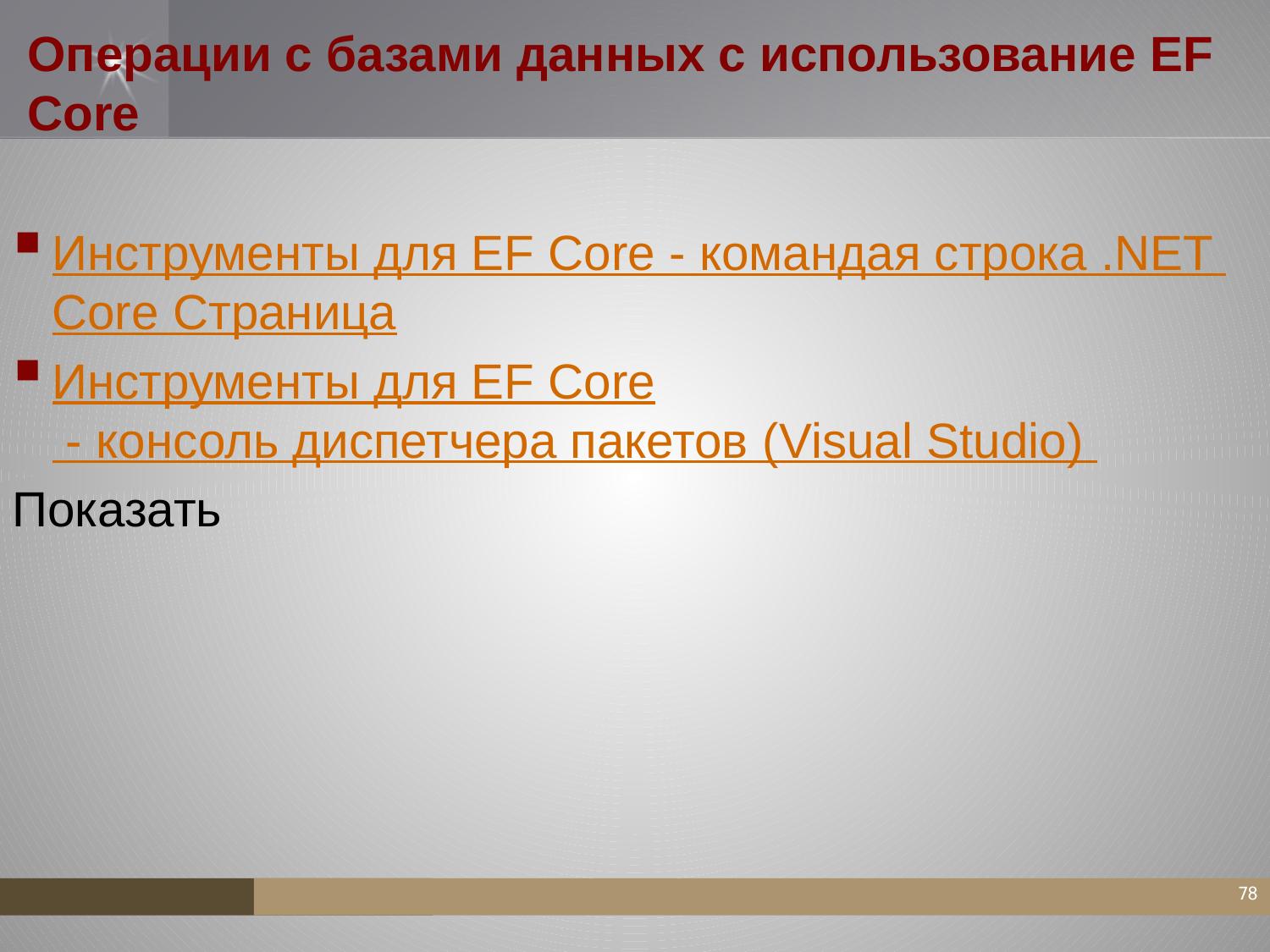

# Операции с базами данных с использование EF Core

Инструменты для EF Core - командая строка .NET Core Страница
Инструменты для EF Core - консоль диспетчера пакетов (Visual Studio)
Показать
78